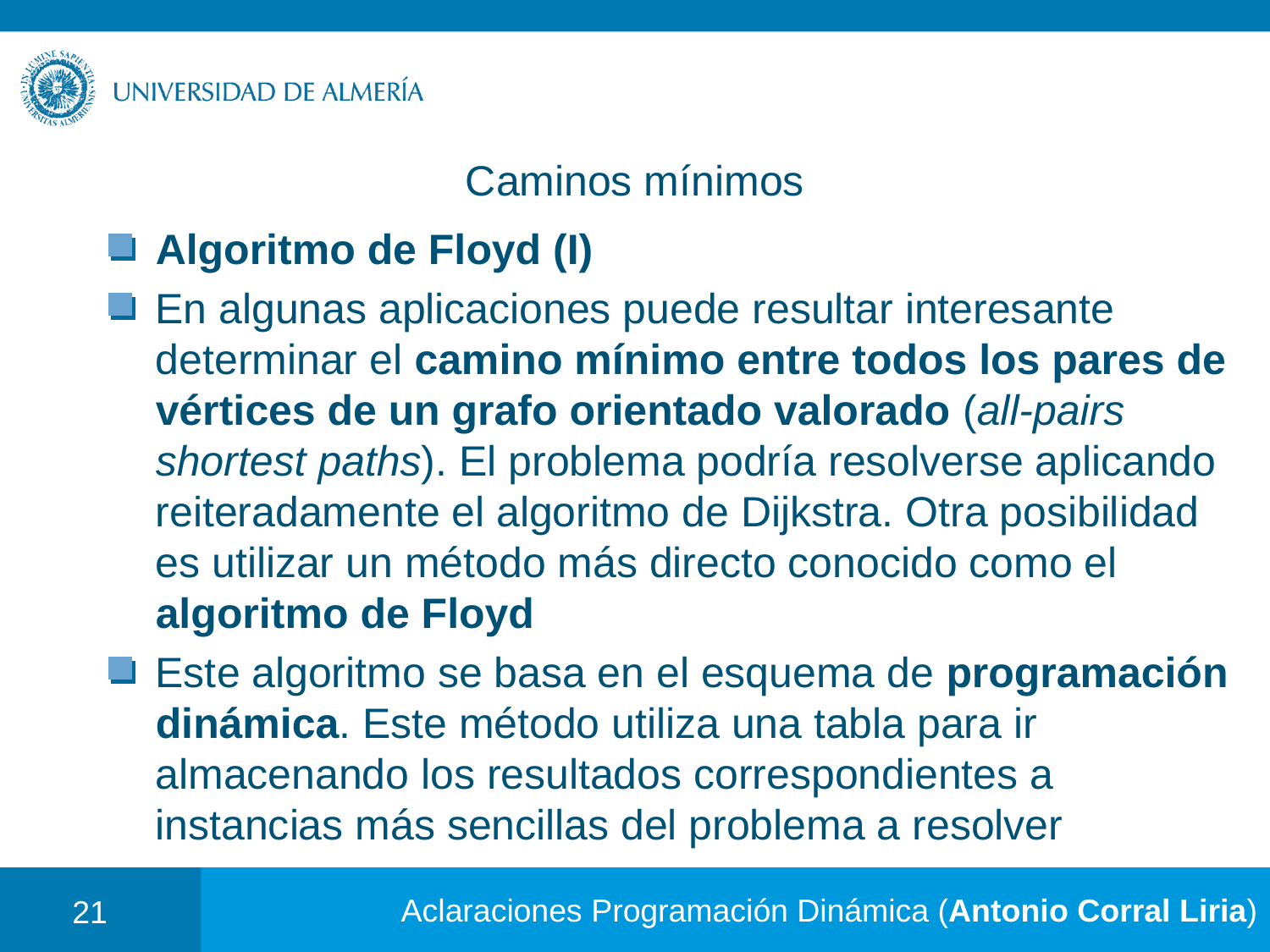

# Caminos mínimos
Algoritmo de Floyd (I)
En algunas aplicaciones puede resultar interesante determinar el camino mínimo entre todos los pares de vértices de un grafo orientado valorado (all-pairs shortest paths). El problema podría resolverse aplicando reiteradamente el algoritmo de Dijkstra. Otra posibilidad es utilizar un método más directo conocido como el algoritmo de Floyd
Este algoritmo se basa en el esquema de programación dinámica. Este método utiliza una tabla para ir almacenando los resultados correspondientes a instancias más sencillas del problema a resolver
21